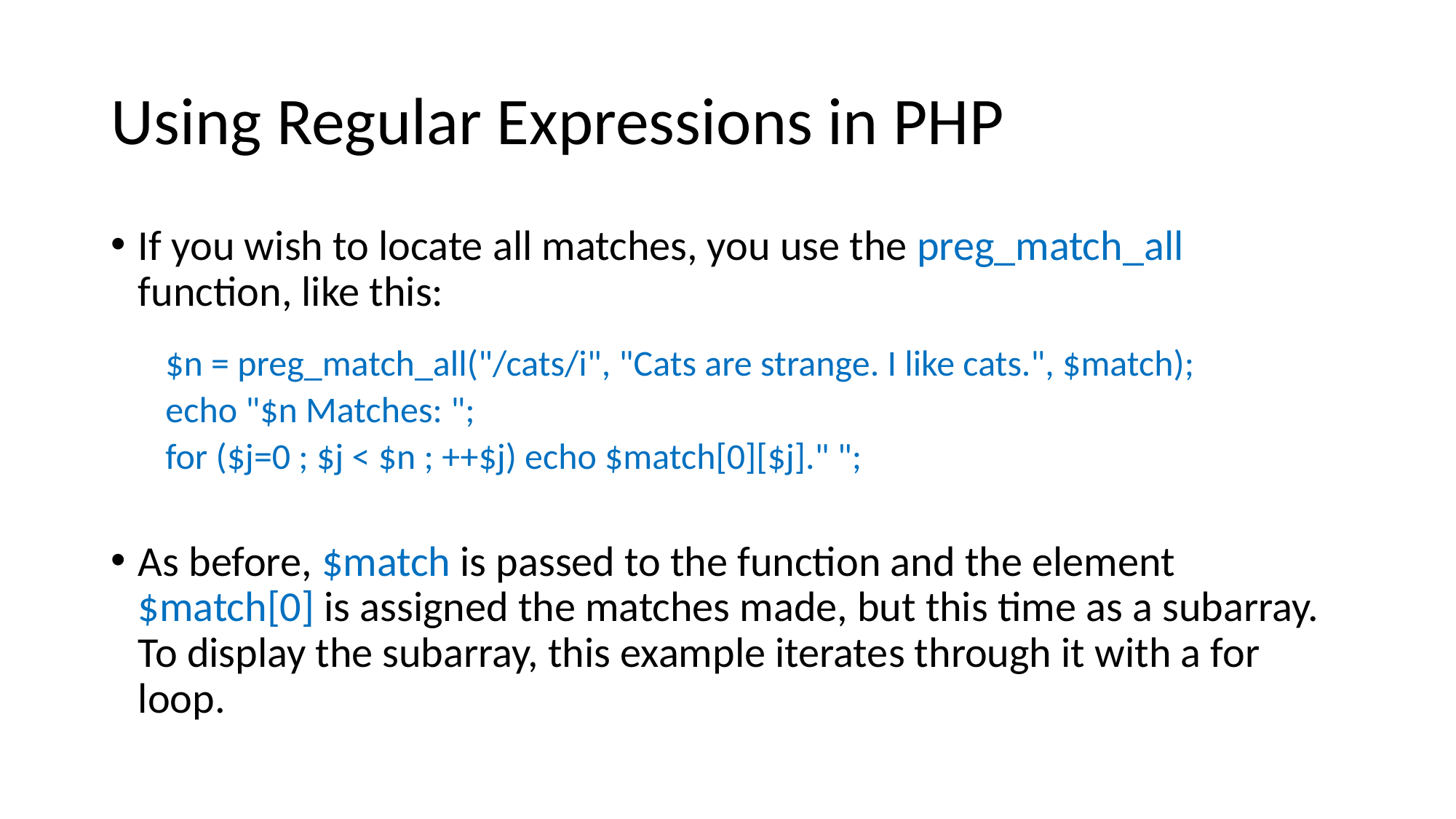

# Using Regular Expressions in PHP
If you wish to locate all matches, you use the preg_match_all function, like this:

$n = preg_match_all("/cats/i", "Cats are strange. I like cats.", $match);
echo "$n Matches: ";
for ($j=0 ; $j < $n ; ++$j) echo $match[0][$j]." ";

As before, $match is passed to the function and the element $match[0] is assigned the matches made, but this time as a subarray.  To display the subarray, this example iterates through it with a for loop.